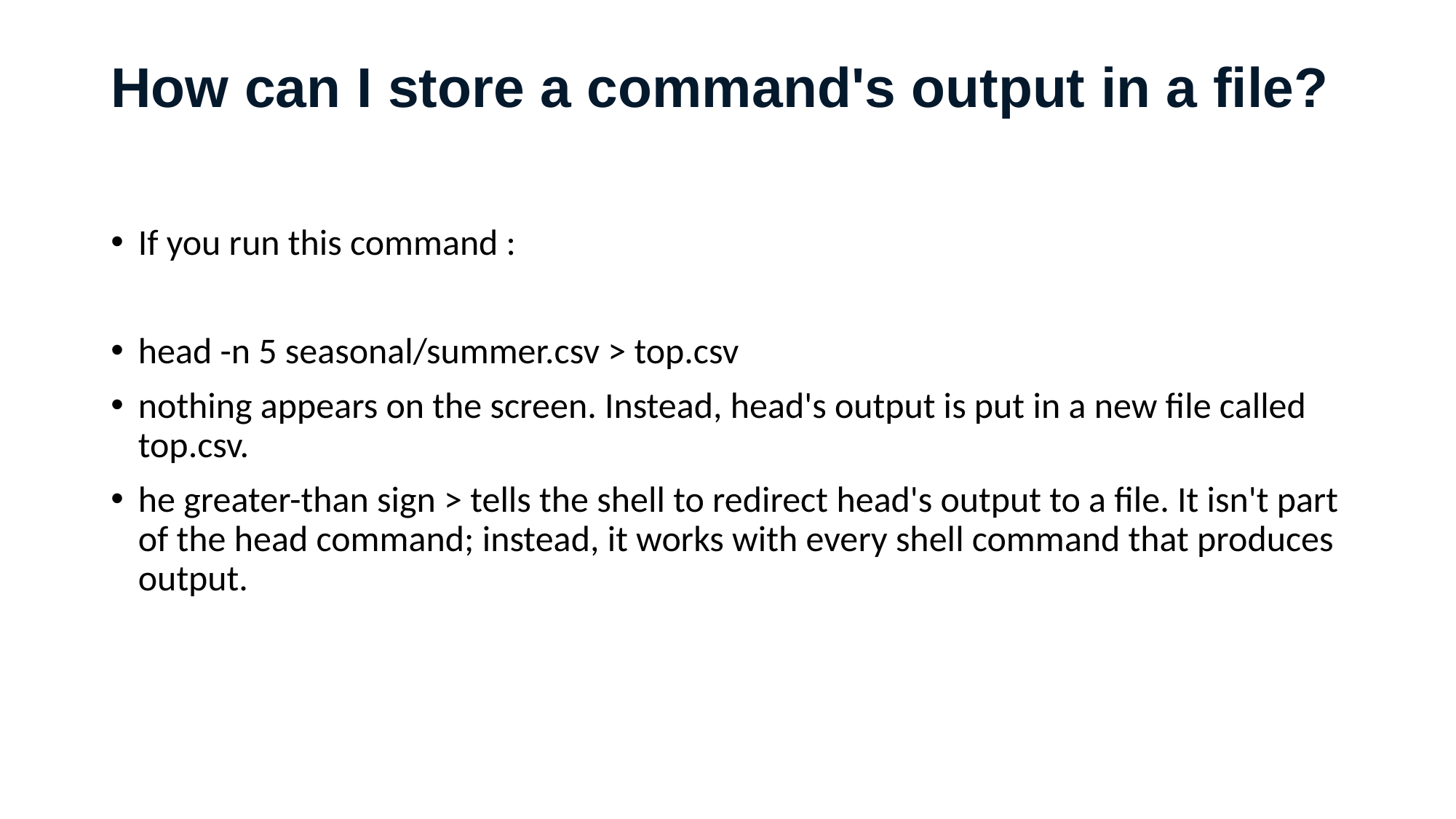

# How can I store a command's output in a file?
If you run this command :

head -n 5 seasonal/summer.csv > top.csv
nothing appears on the screen. Instead, head's output is put in a new file called top.csv.
he greater-than sign > tells the shell to redirect head's output to a file. It isn't part of the head command; instead, it works with every shell command that produces output.